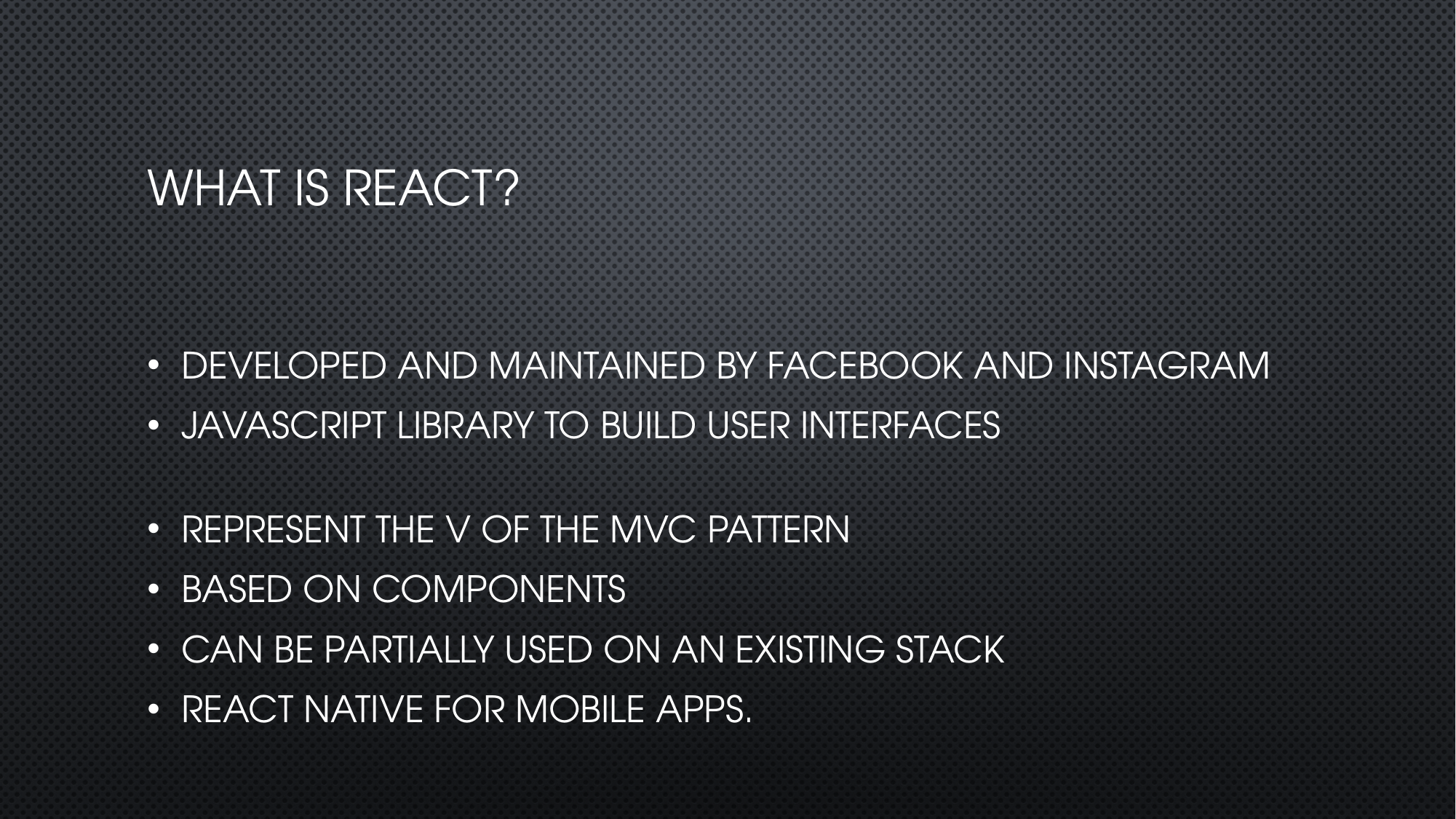

# What is React?
Developed and maintained by Facebook and Instagram
JavaScript library to build User Interfaces
Represent the V of the MVC pattern
Based on Components
Can be partially used on an existing stack
React Native for mobile apps.